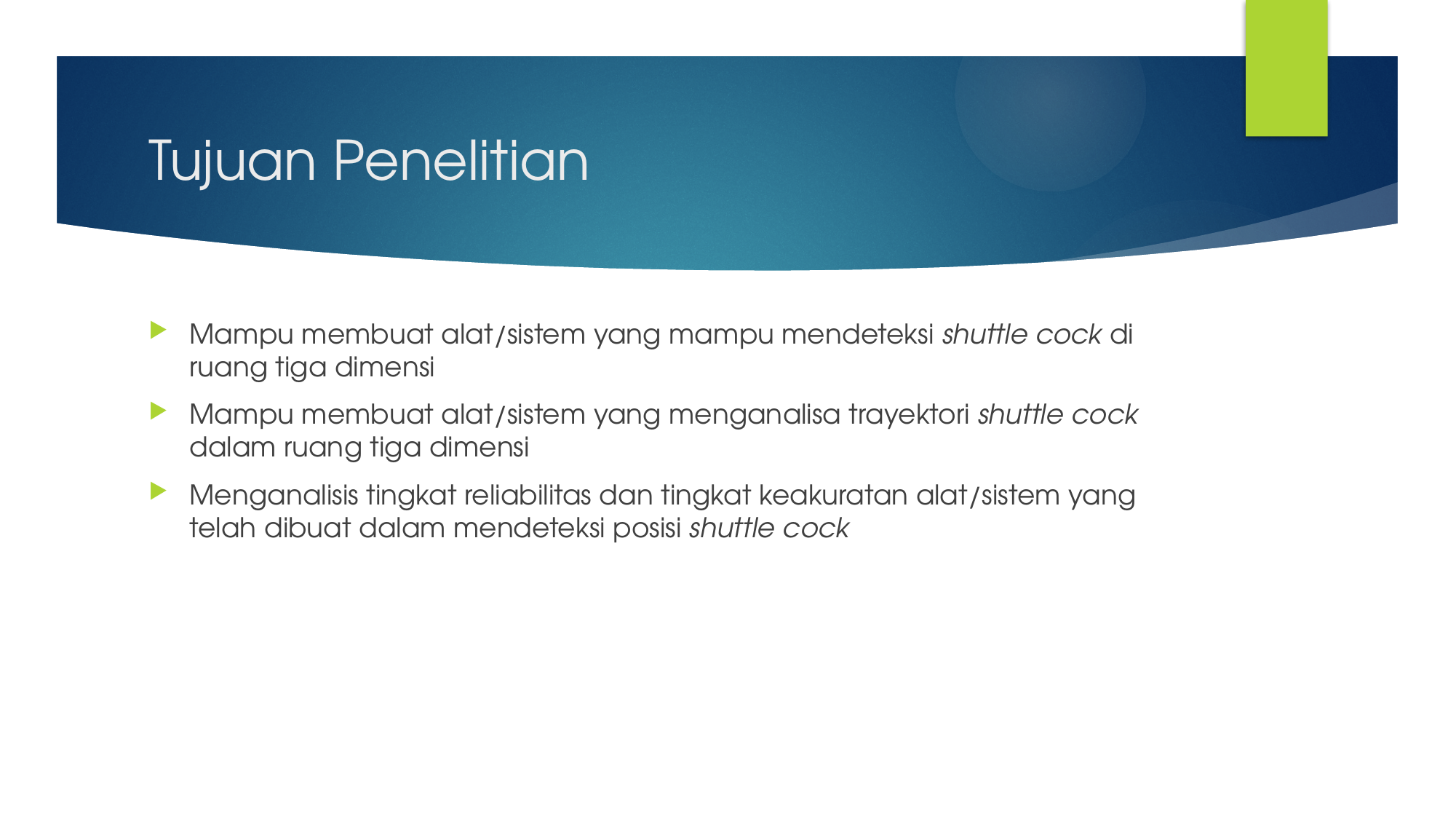

# Tujuan Penelitian
Mampu membuat alat/sistem yang mampu mendeteksi shuttle cock di ruang tiga dimensi
Mampu membuat alat/sistem yang menganalisa trayektori shuttle cock dalam ruang tiga dimensi
Menganalisis tingkat reliabilitas dan tingkat keakuratan alat/sistem yang telah dibuat dalam mendeteksi posisi shuttle cock